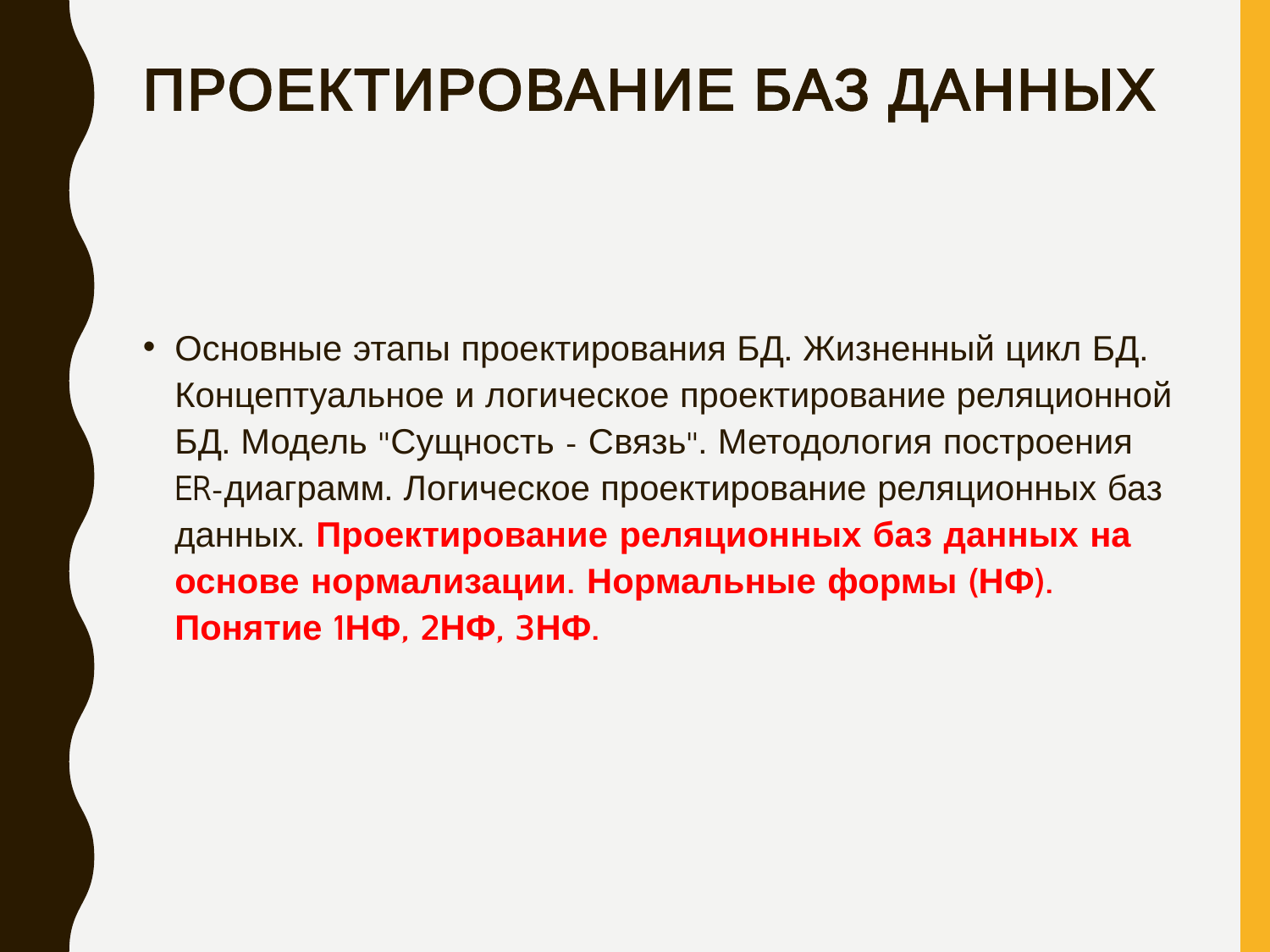

# Проектирование баз данных

Основные этапы проектирования БД. Жизненный цикл БД. Концептуальное и логическое проектирование реляционной БД. Модель "Сущность - Связь". Методология построения ER-диаграмм. Логическое проектирование реляционных баз данных. Проектирование реляционных баз данных на основе нормализации. Нормальные формы (НФ). Понятие 1НФ, 2НФ, 3НФ.